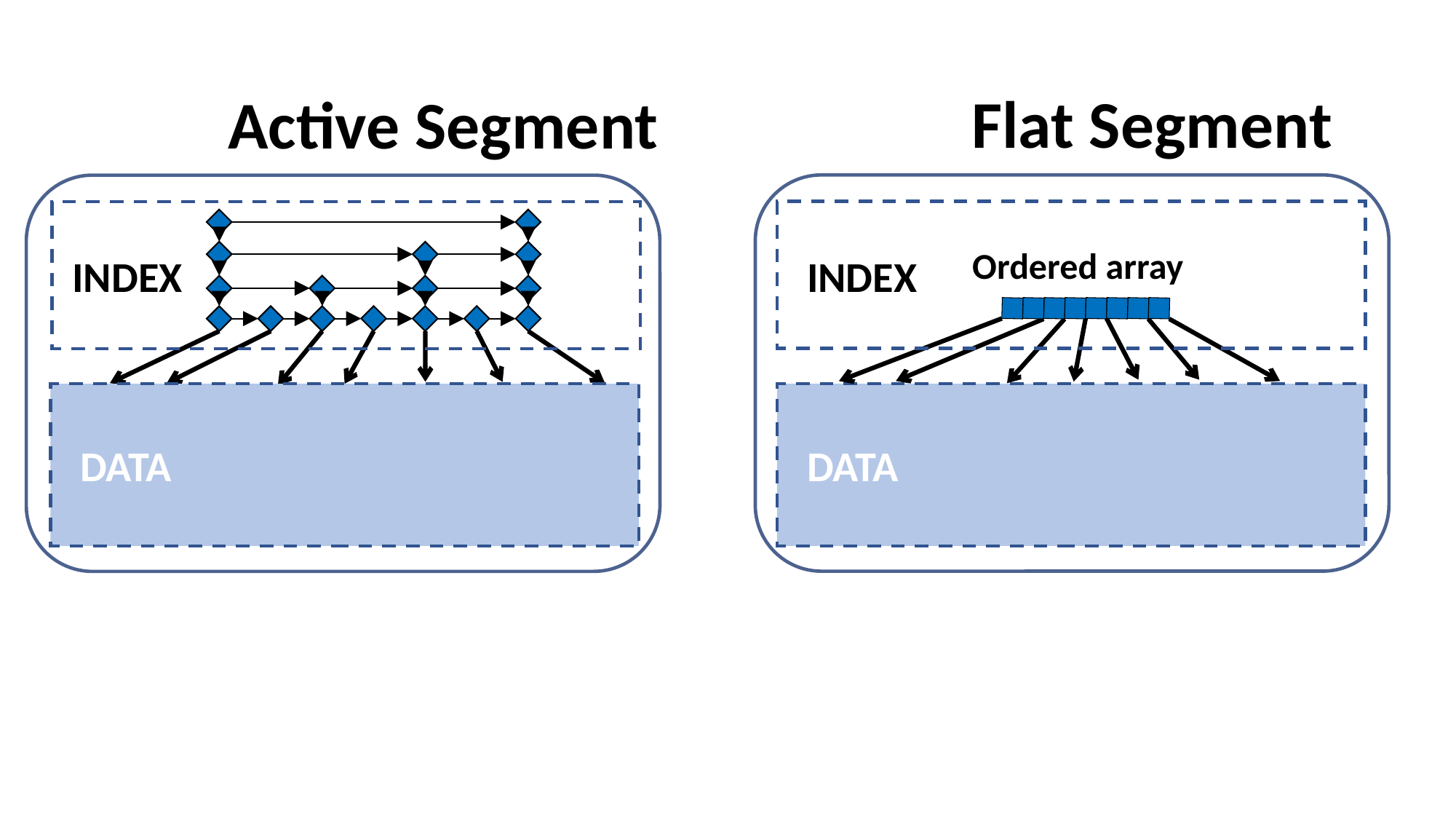

Flat Segment
Active Segment

  INDEX
 INDEX

Ordered array

  DATA
  DATA